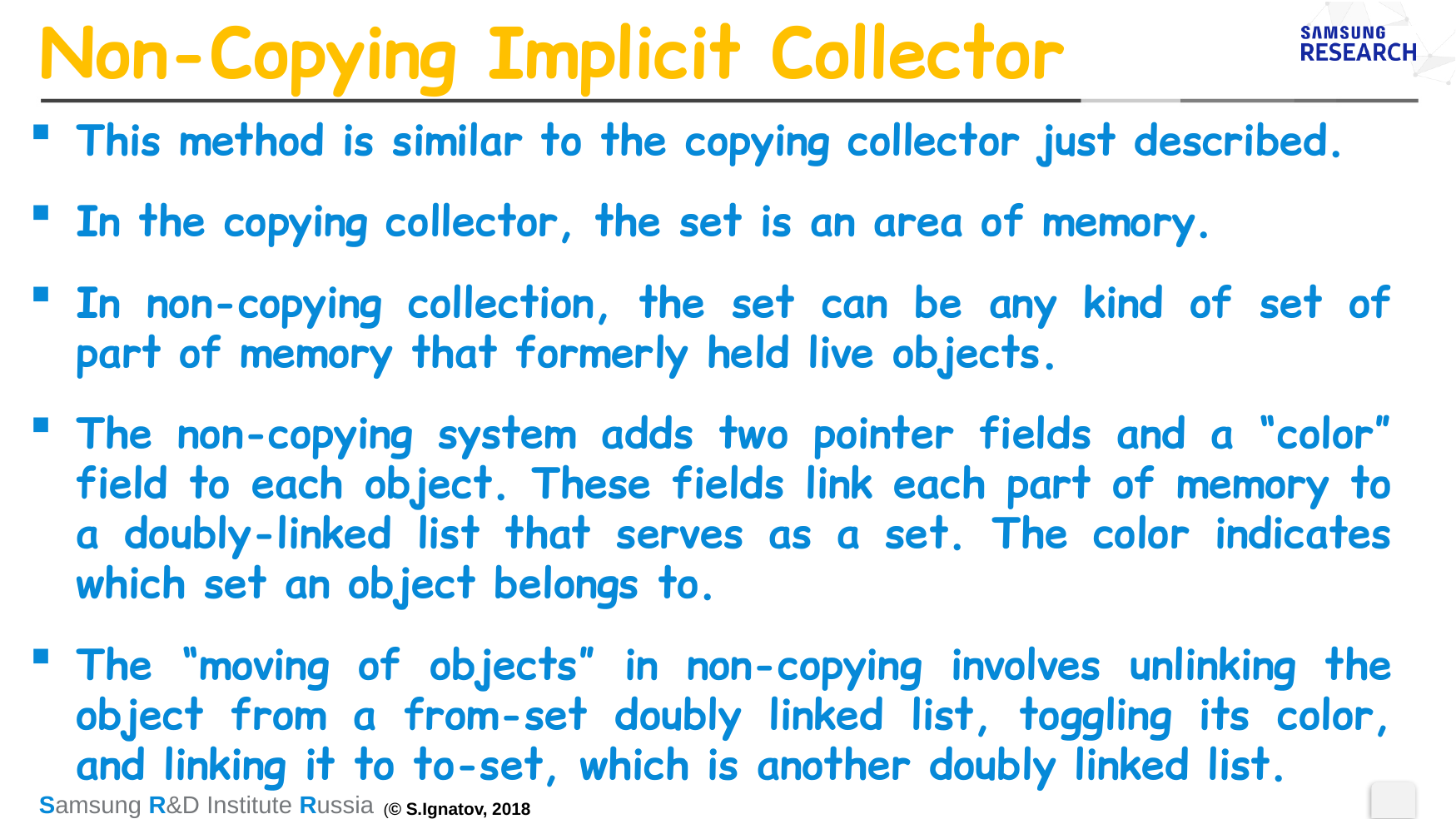

# Non-Copying Implicit Collector
This method is similar to the copying collector just described.
In the copying collector, the set is an area of memory.
In non-copying collection, the set can be any kind of set of part of memory that formerly held live objects.
The non-copying system adds two pointer fields and a “color” field to each object. These fields link each part of memory to a doubly-linked list that serves as a set. The color indicates which set an object belongs to.
The “moving of objects” in non-copying involves unlinking the object from a from-set doubly linked list, toggling its color, and linking it to to-set, which is another doubly linked list.
(© S.Ignatov, 2018